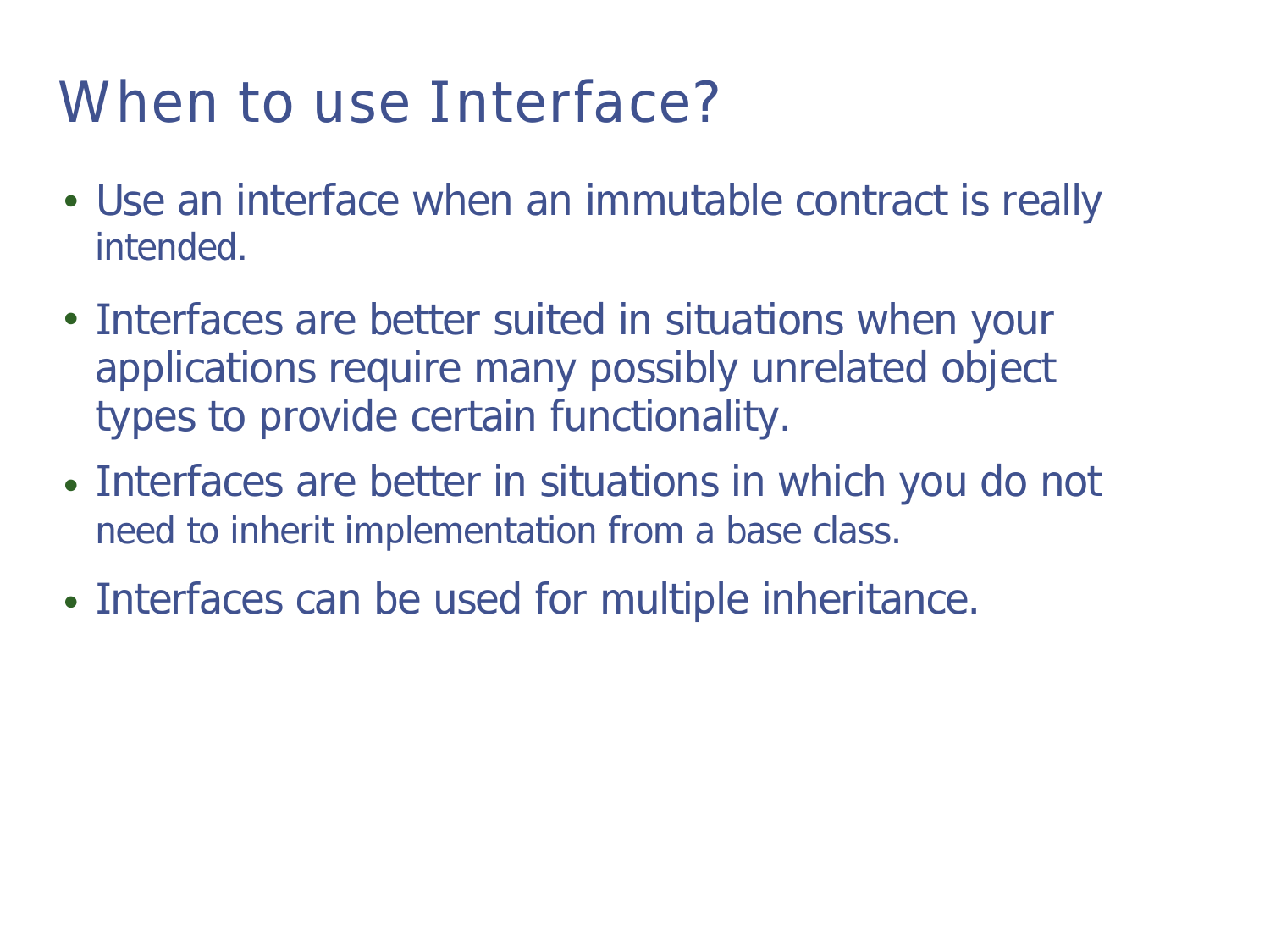

When to use Interface?
Use an interface when an immutable contract is really
intended.
Interfaces are better suited in situations when your applications require many possibly unrelated object types to provide certain functionality.
Interfaces are better in situations in which you do not
need to inherit implementation from a base class.
Interfaces can be used for multiple inheritance.
•
•
•
•